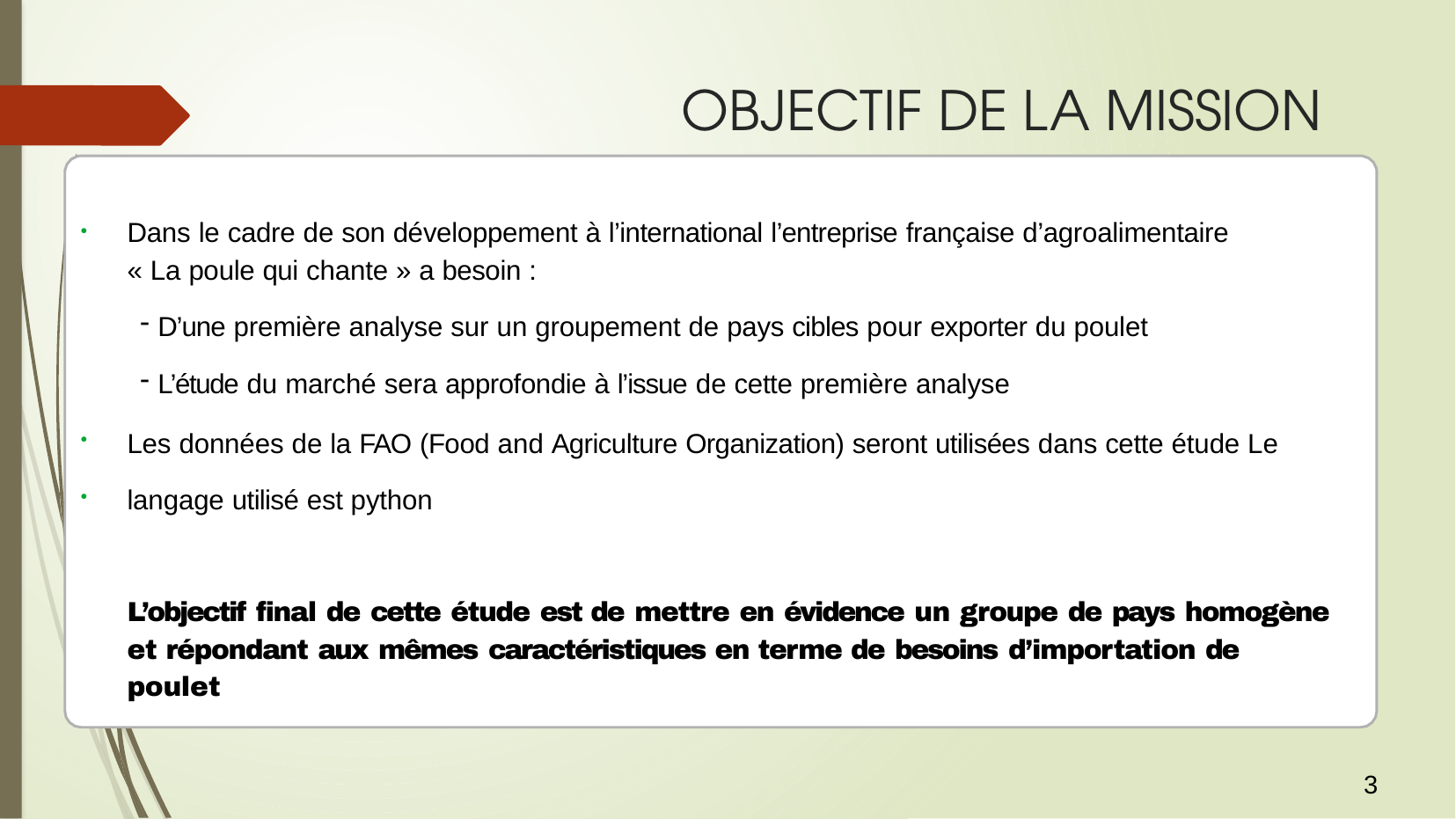

# OBJECTIF DE LA MISSION

Dans le cadre de son développement à l’international l’entreprise française d’agroalimentaire
« La poule qui chante » a besoin :
D’une première analyse sur un groupement de pays cibles pour exporter du poulet
L’étude du marché sera approfondie à l’issue de cette première analyse
Les données de la FAO (Food and Agriculture Organization) seront utilisées dans cette étude Le langage utilisé est python
●
●
●
L’objectif final de cette étude est de mettre en évidence un groupe de pays homogène et répondant aux mêmes caractéristiques en terme de besoins d’importation de poulet

3